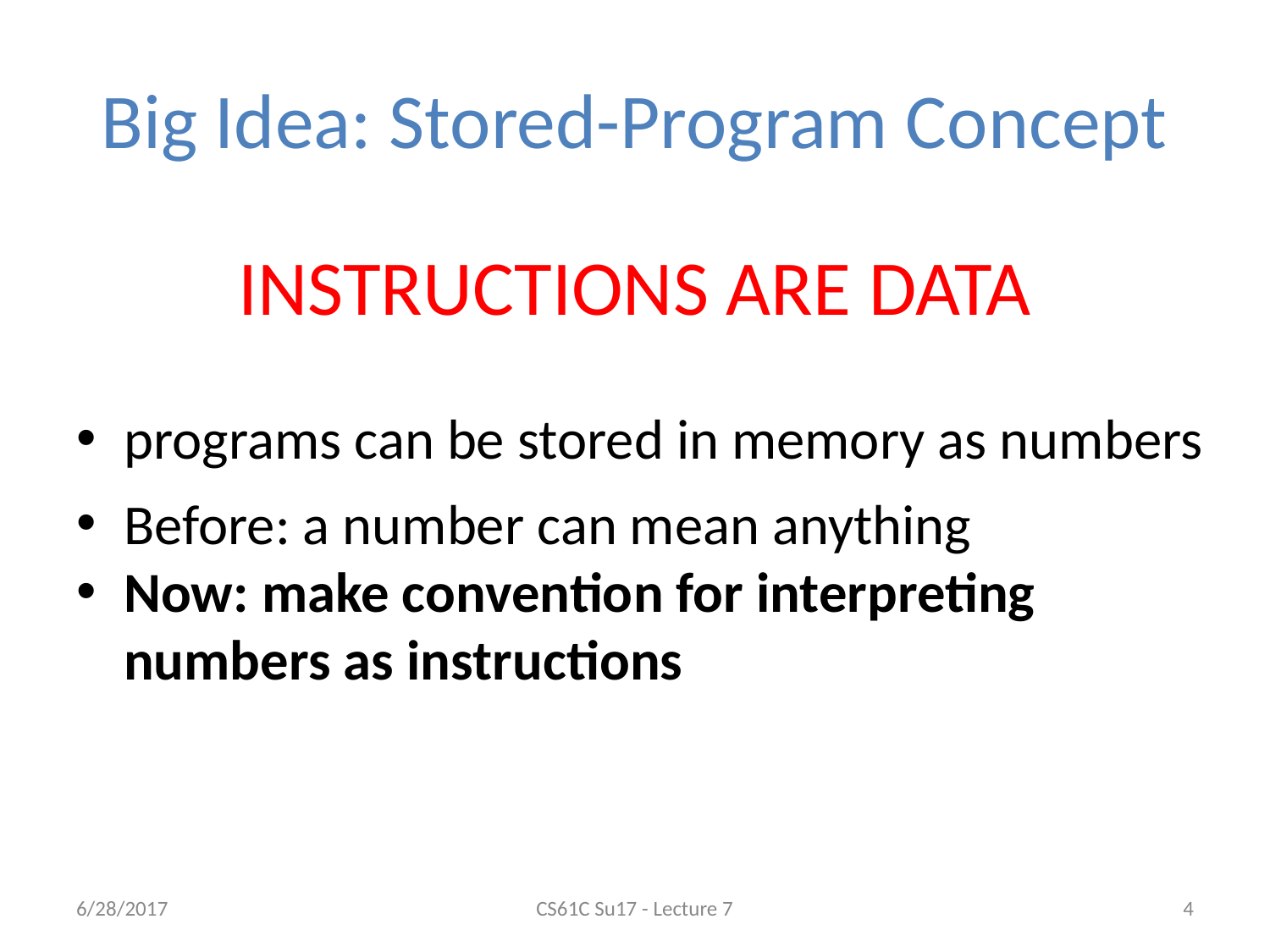

# Big Idea: Stored-Program Concept
INSTRUCTIONS ARE DATA
programs can be stored in memory as numbers
Before: a number can mean anything
Now: make convention for interpreting numbers as instructions
6/28/2017
CS61C Su17 - Lecture 7
4